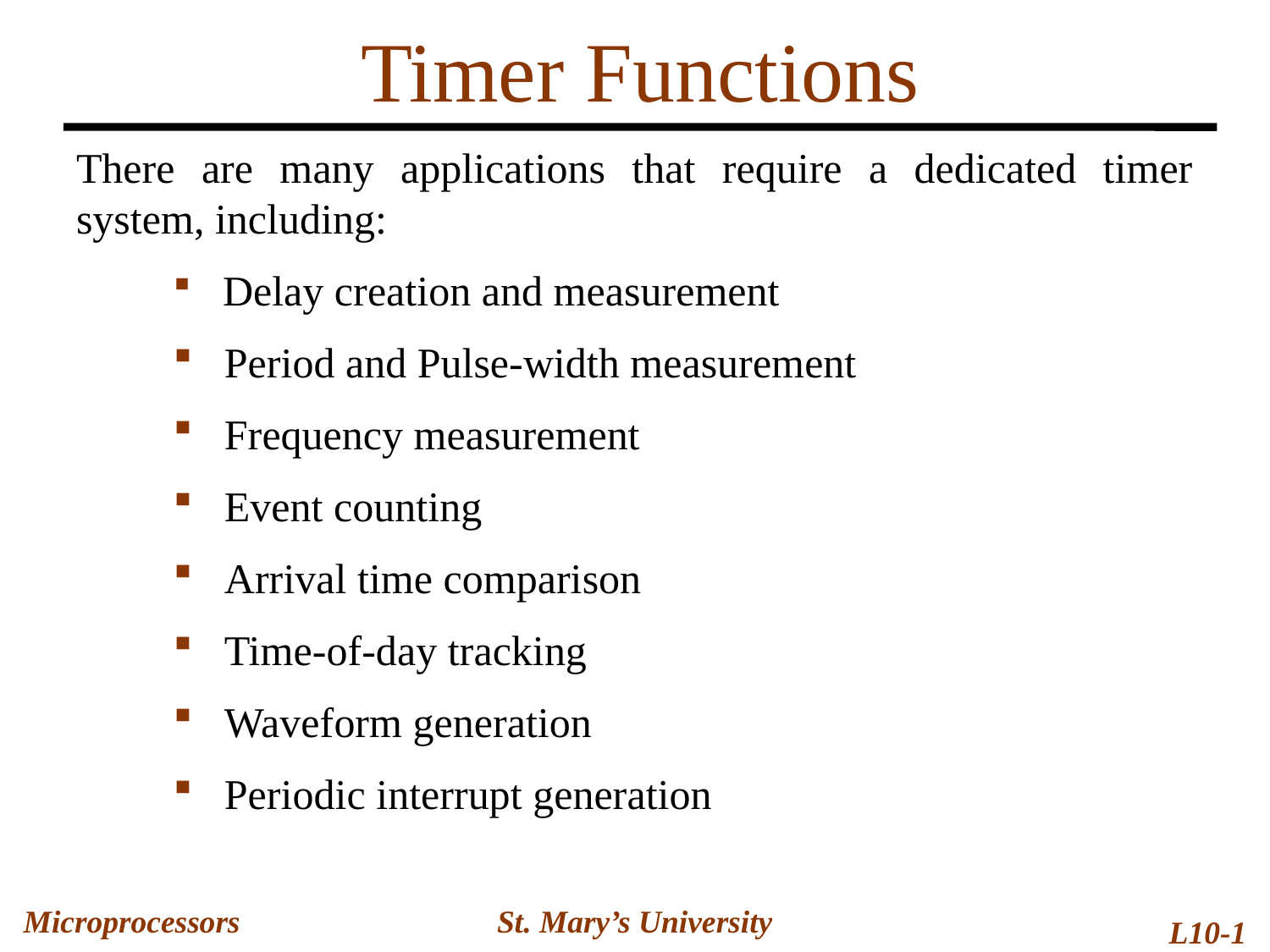

Timer Functions

There are many applications that require a dedicated timer system, including:
  Delay creation and measurement
  Period and Pulse-width measurement
  Frequency measurement
  Event counting
  Arrival time comparison
  Time-of-day tracking
  Waveform generation
  Periodic interrupt generation
Microprocessors
St. Mary’s University
L10-1